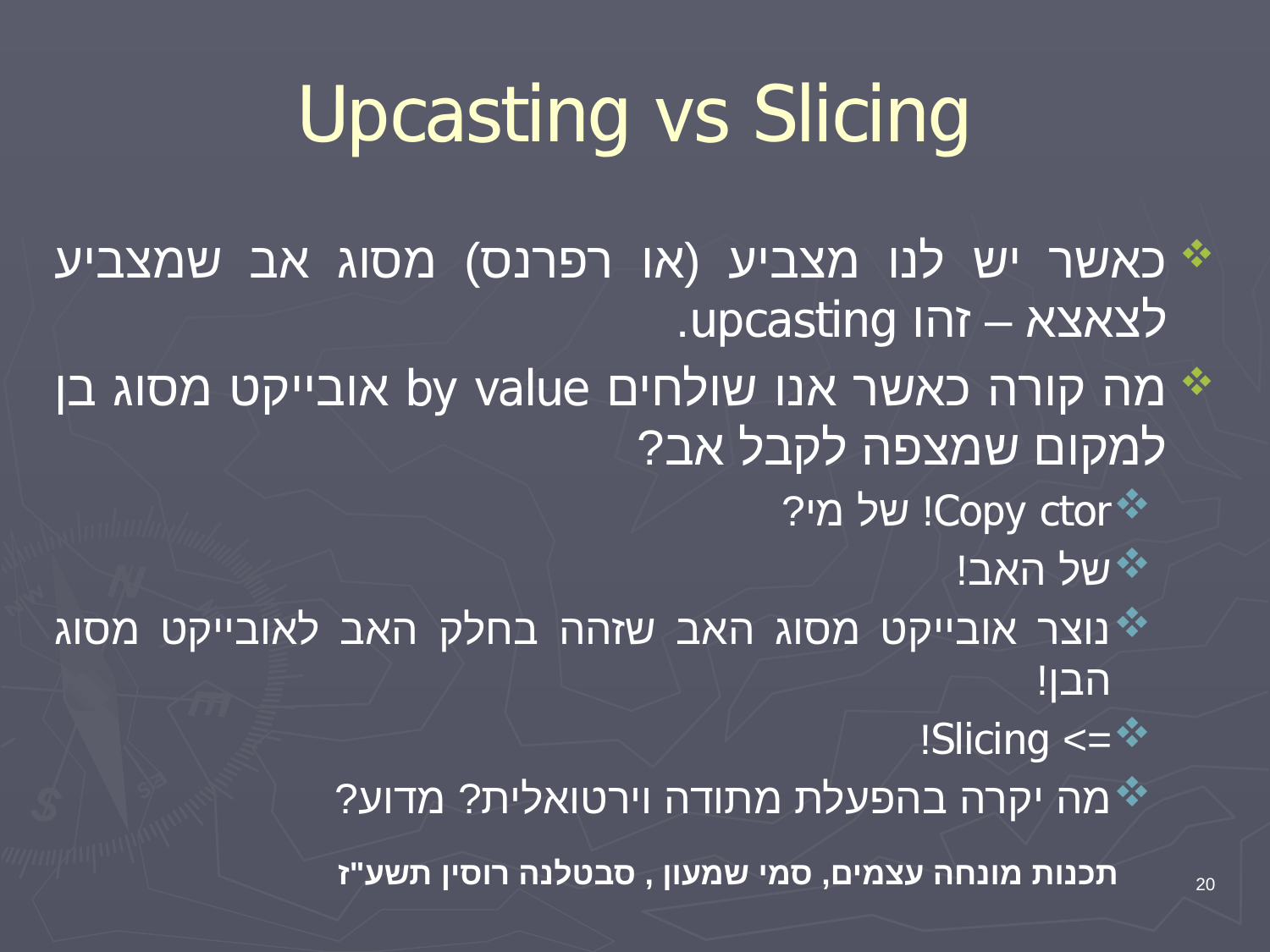

# Upcasting vs Slicing
כאשר יש לנו מצביע (או רפרנס) מסוג אב שמצביע לצאצא – זהו upcasting.
מה קורה כאשר אנו שולחים by value אובייקט מסוג בן למקום שמצפה לקבל אב?
Copy ctor! של מי?
של האב!
נוצר אובייקט מסוג האב שזהה בחלק האב לאובייקט מסוג הבן!
=> Slicing!
מה יקרה בהפעלת מתודה וירטואלית? מדוע?
תכנות מונחה עצמים, סמי שמעון , סבטלנה רוסין תשע"ז
20